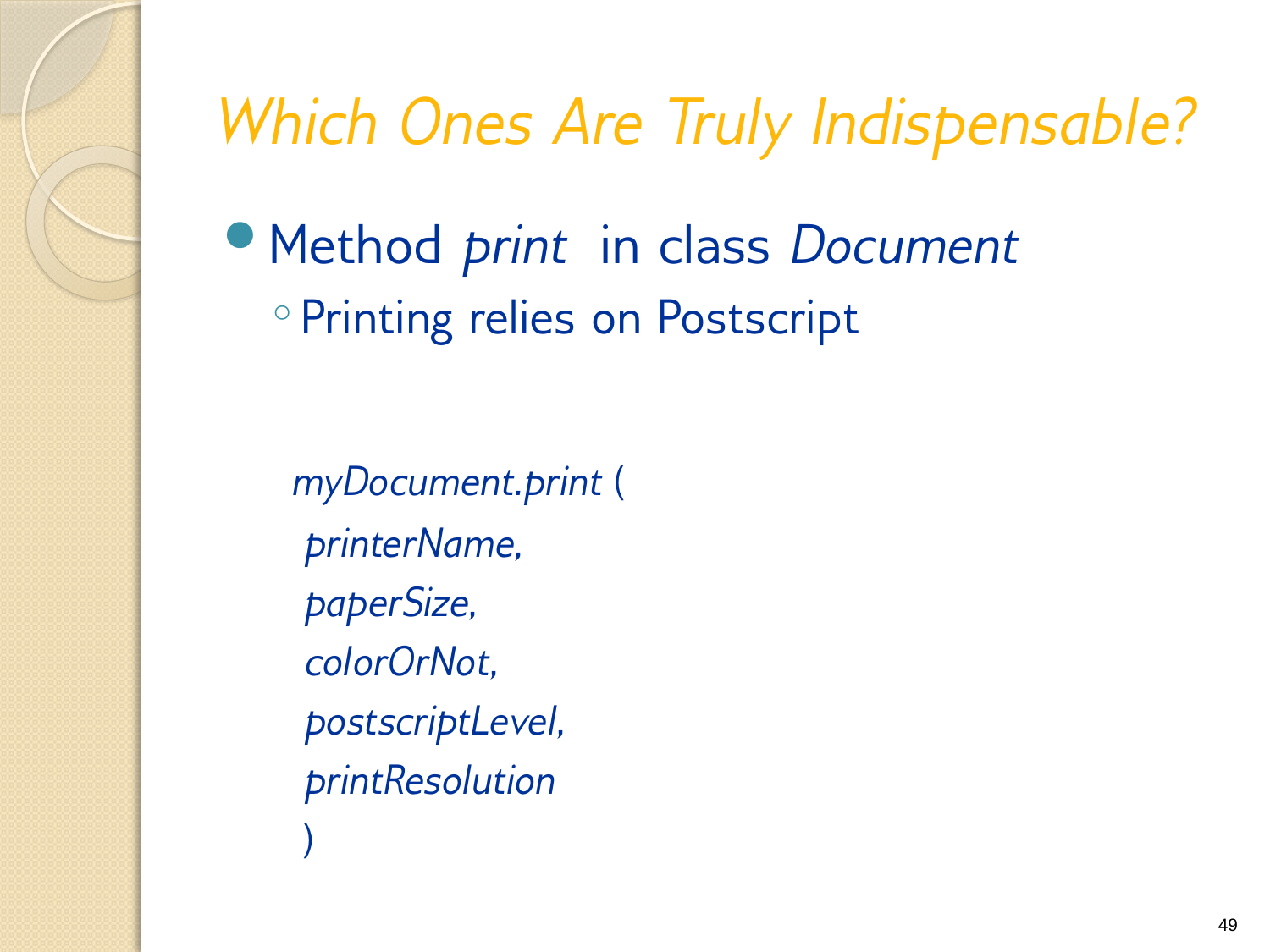

# Which Ones Are Truly Indispensable?
Method print  in class Document
Printing relies on Postscript

    myDocument.print (
printerName,
paperSize,
colorOrNot,
postscriptLevel,
printResolution
)
49